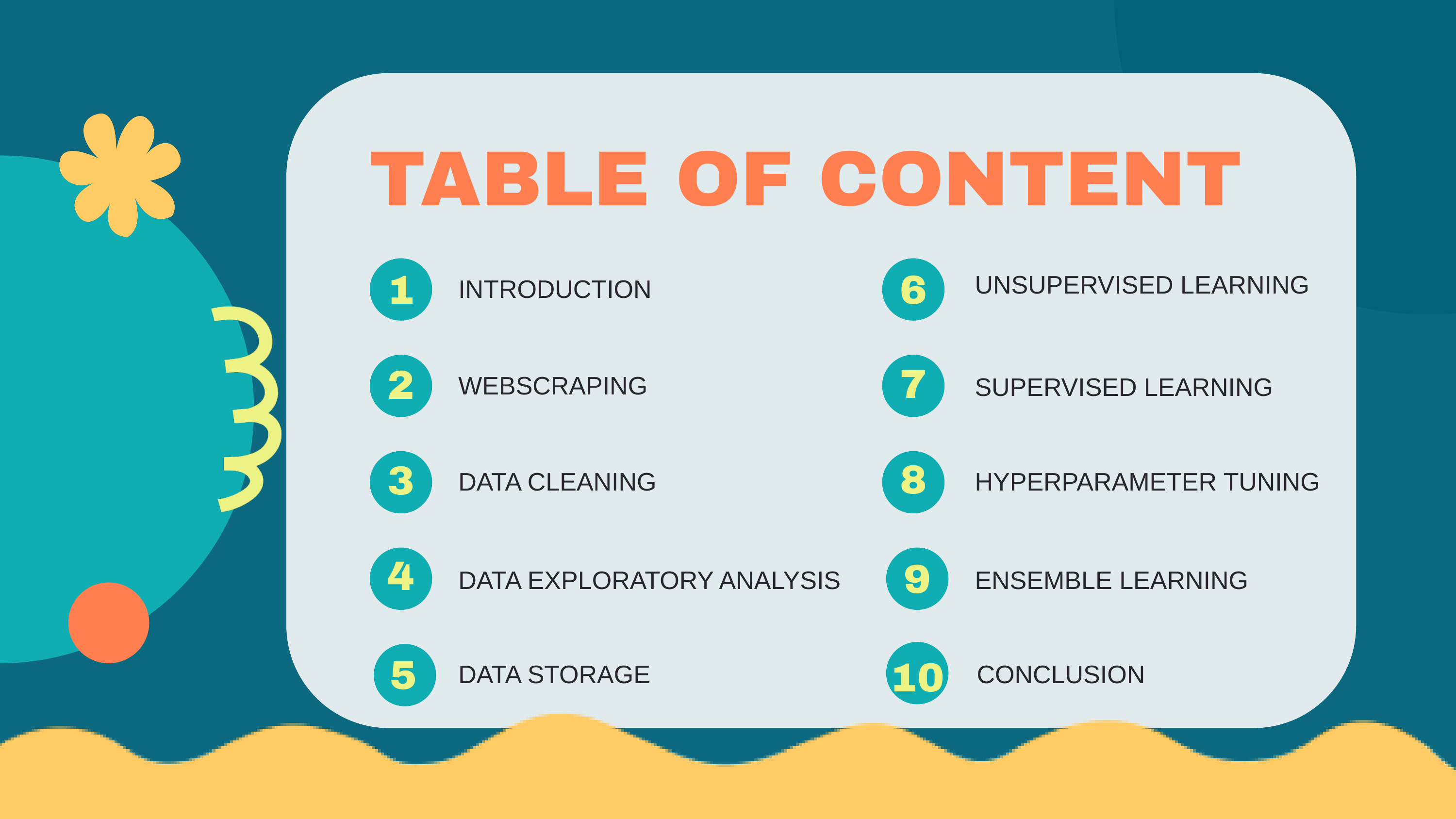

TABLE OF CONTENT

UNSUPERVISED LEARNING
1
6
INTRODUCTION

7
2
WEBSCRAPING
SUPERVISED LEARNING

8
3
DATA CLEANING
HYPERPARAMETER TUNING

4
9
DATA EXPLORATORY ANALYSIS
ENSEMBLE LEARNING

5
DATA STORAGE
CONCLUSION
10